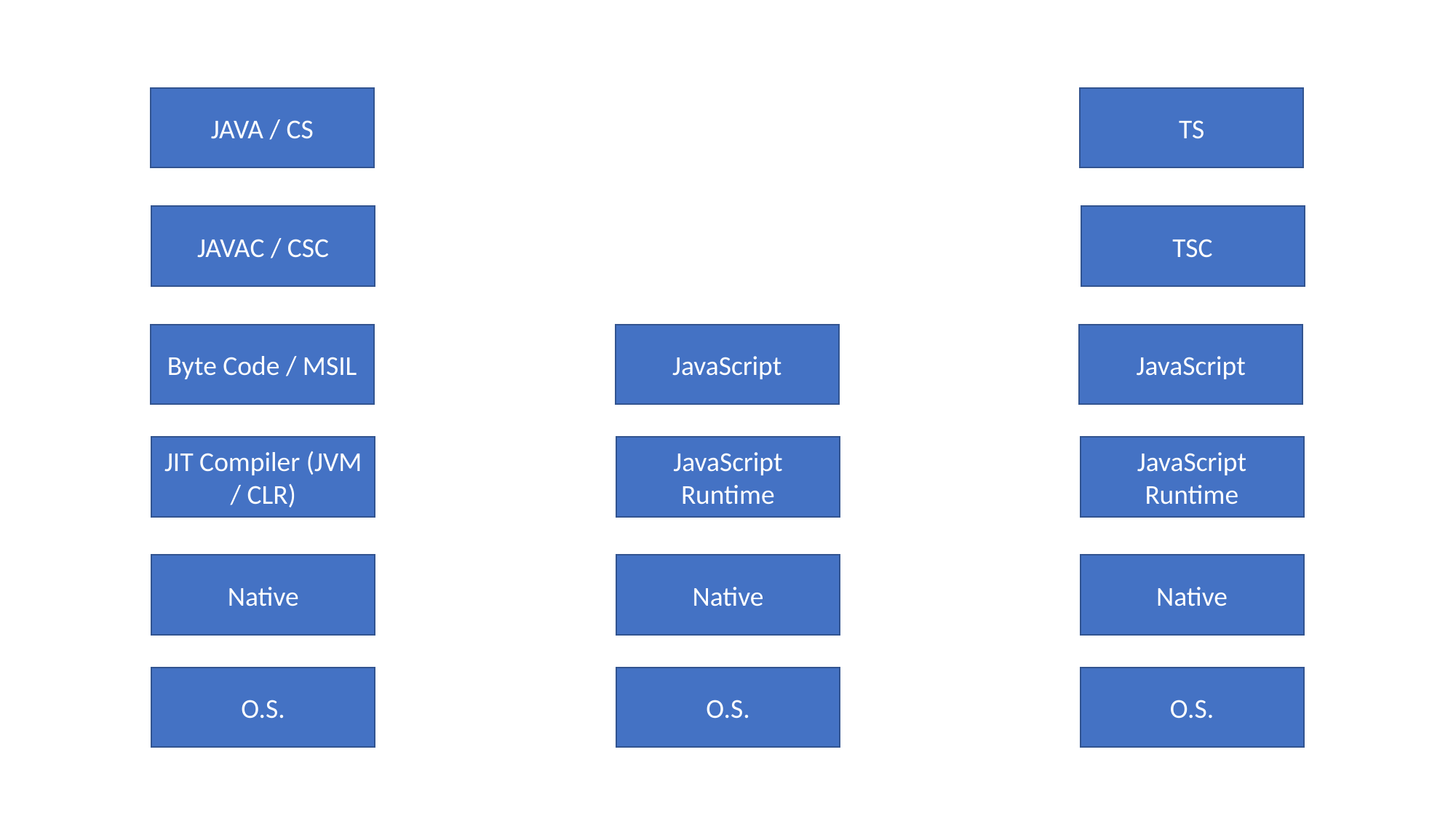

JAVA / CS
TS
JAVAC / CSC
TSC
Byte Code / MSIL
JavaScript
JavaScript
JIT Compiler (JVM / CLR)
JavaScript Runtime
JavaScript Runtime
Native
Native
Native
O.S.
O.S.
O.S.